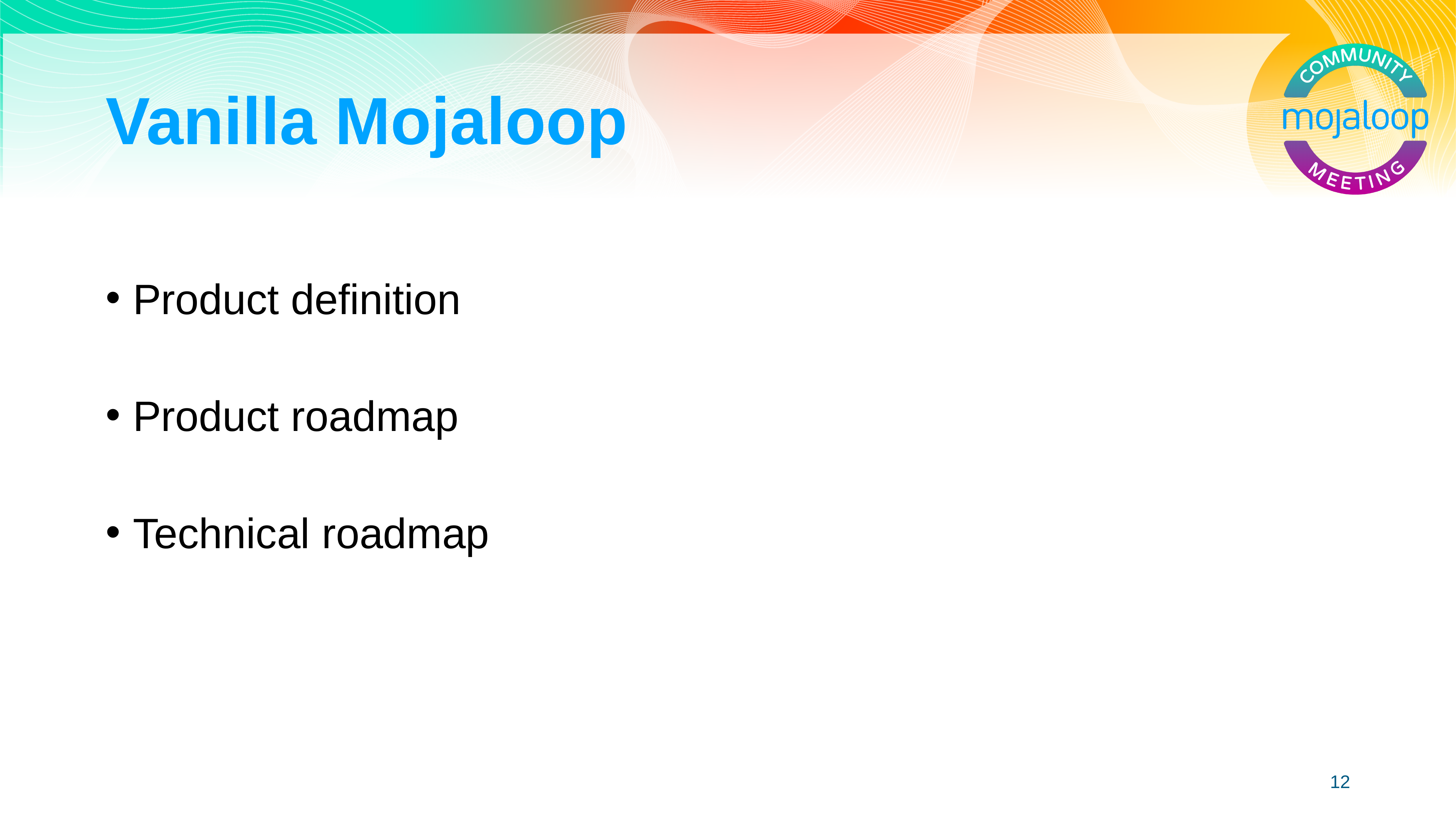

# Vanilla Mojaloop
Product definition
Product roadmap
Technical roadmap
12